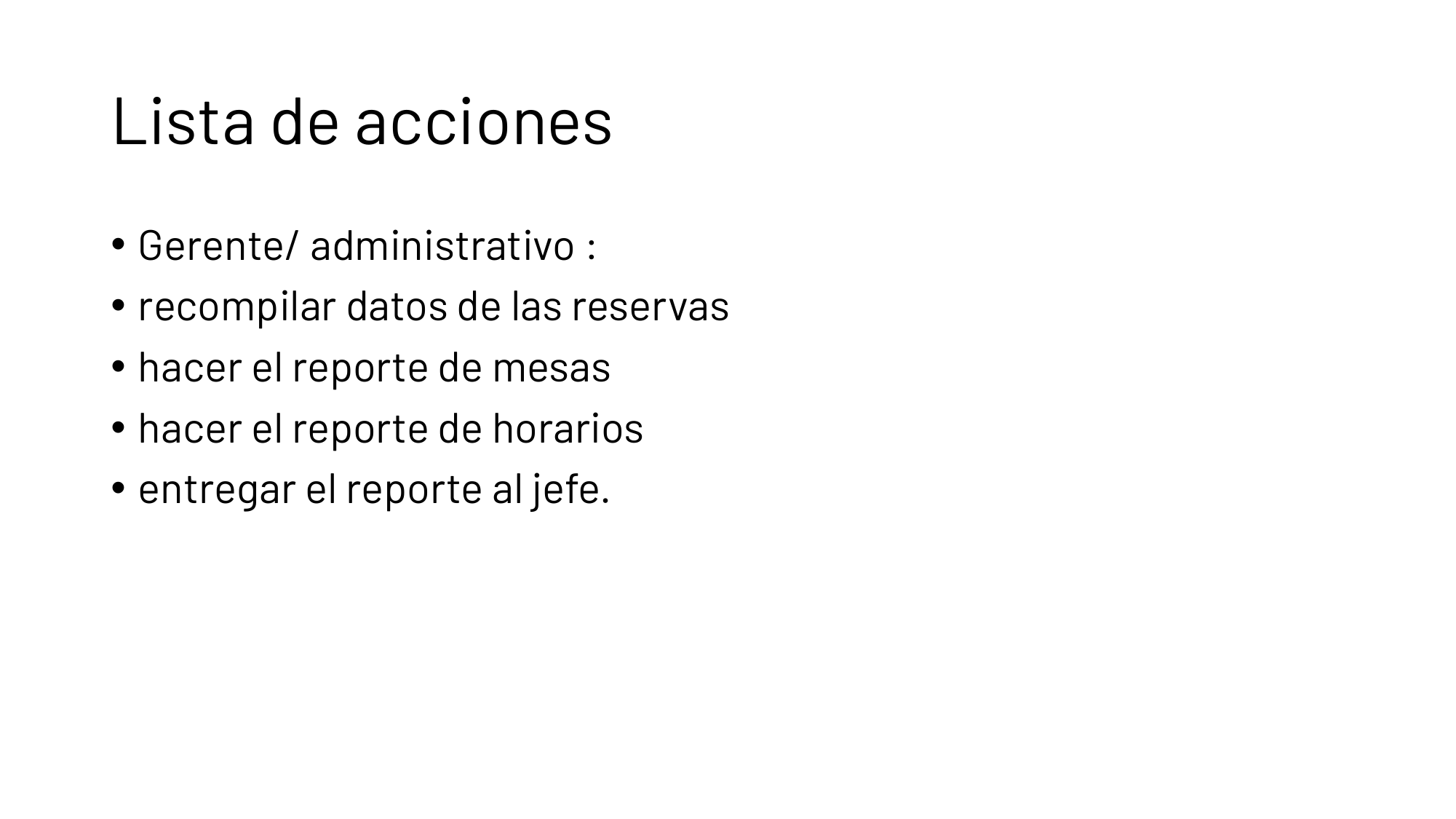

# Lista de acciones
Gerente/ administrativo :
recompilar datos de las reservas
hacer el reporte de mesas
hacer el reporte de horarios
entregar el reporte al jefe.